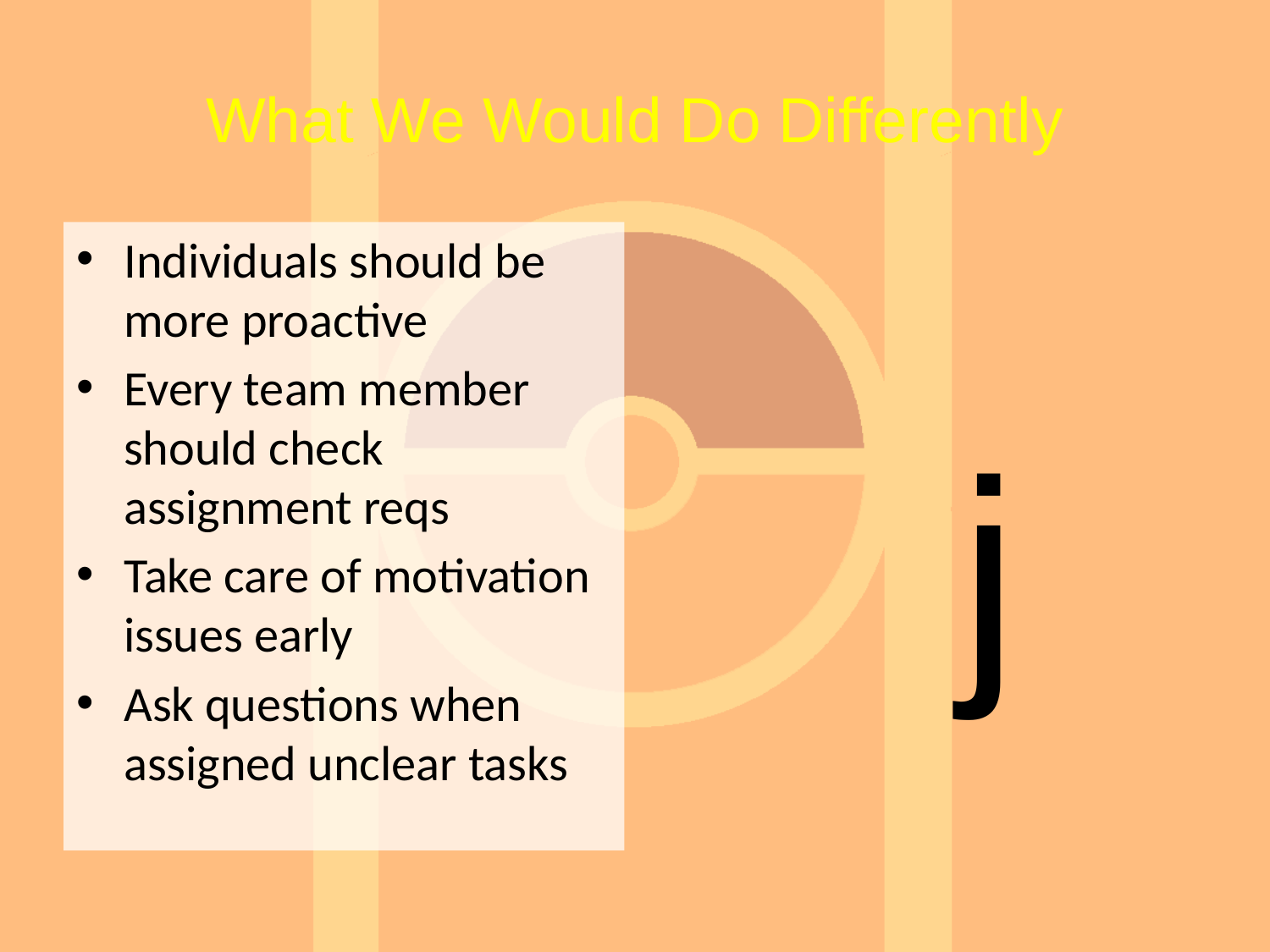

# What We Would Do Differently
Individuals should be more proactive
Every team member should check assignment reqs
Take care of motivation issues early
Ask questions when assigned unclear tasks

j